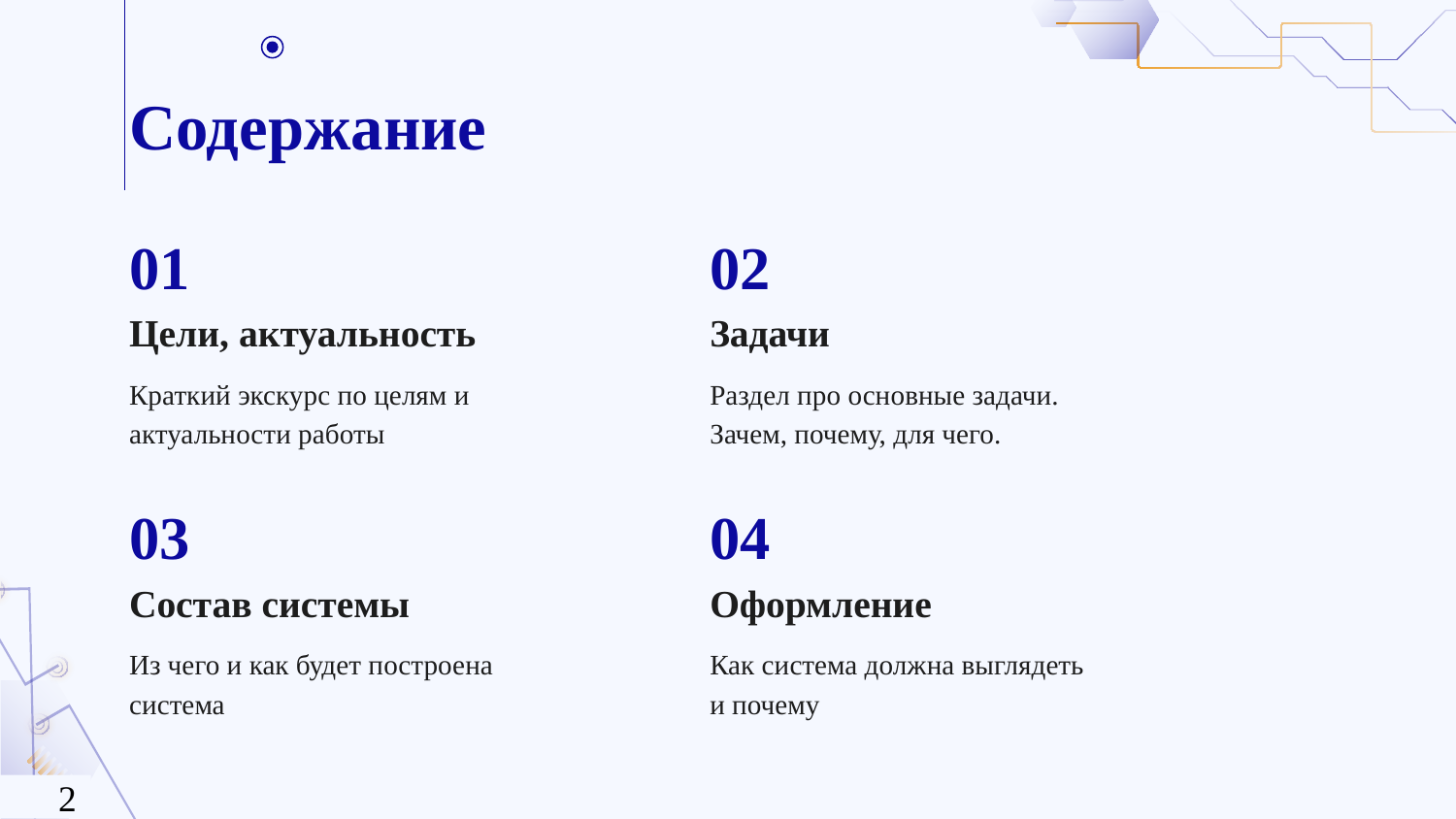

# Содержание
01
02
Цели, актуальность
Задачи
Краткий экскурс по целям и актуальности работы
Раздел про основные задачи. Зачем, почему, для чего.
03
04
Состав системы
Оформление
Из чего и как будет построена система
Как система должна выглядеть и почему
2